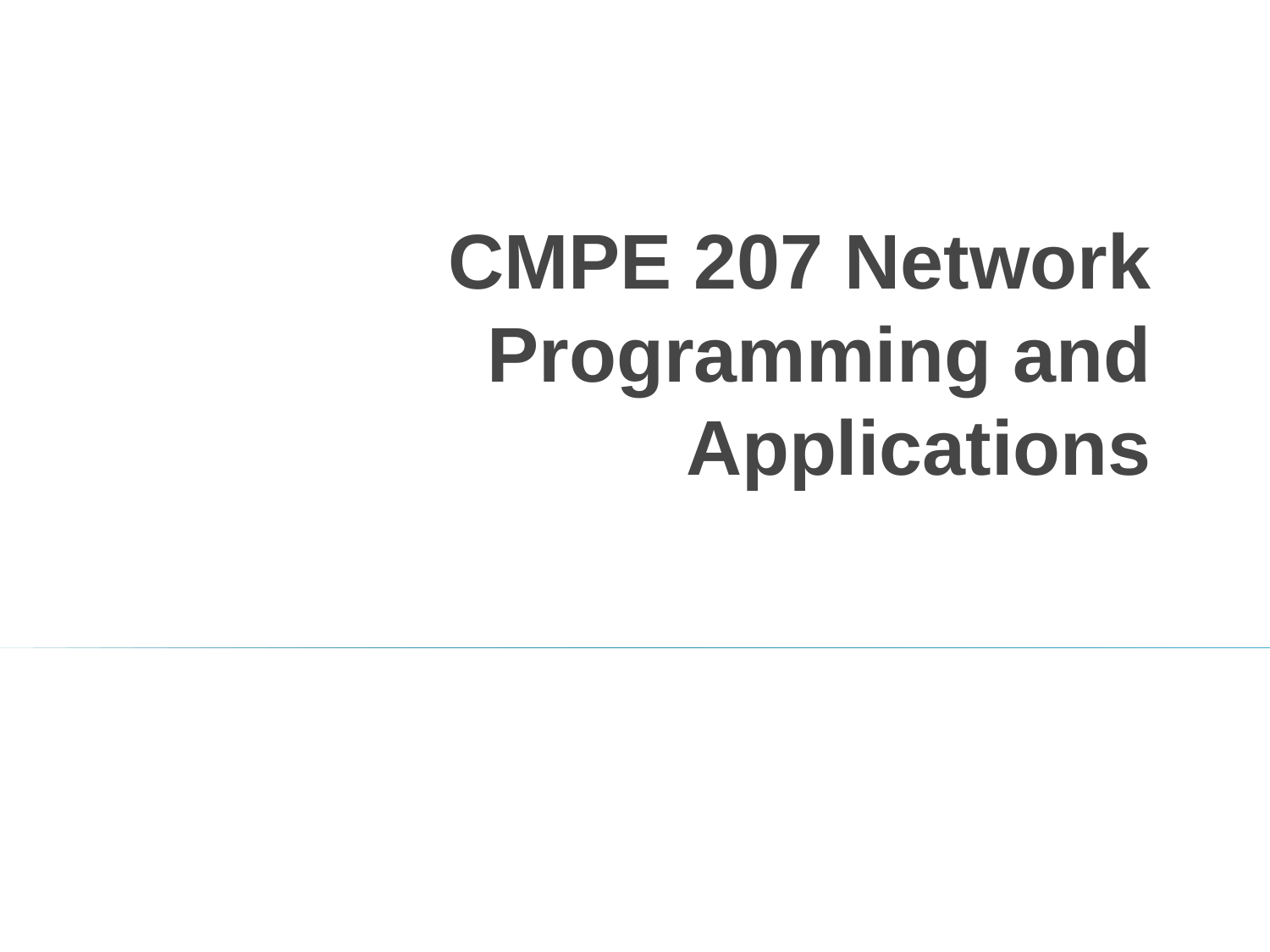

# CMPE 207 Network Programming and Applications